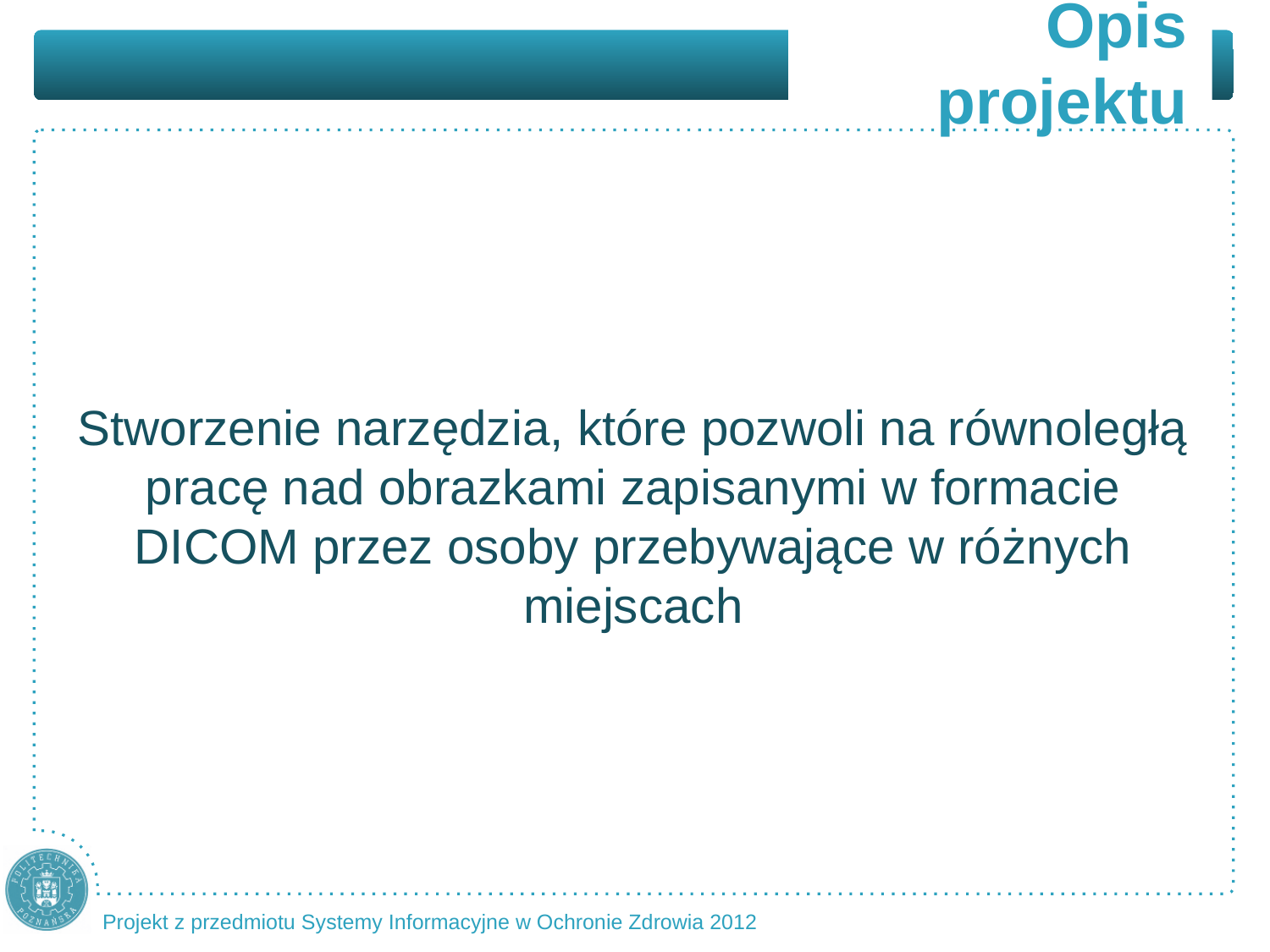

Stworzenie narzędzia, które pozwoli na równoległą pracę nad obrazkami zapisanymi w formacie DICOM przez osoby przebywające w różnych miejscach

Projekt z przedmiotu Systemy Informacyjne w Ochronie Zdrowia 2012